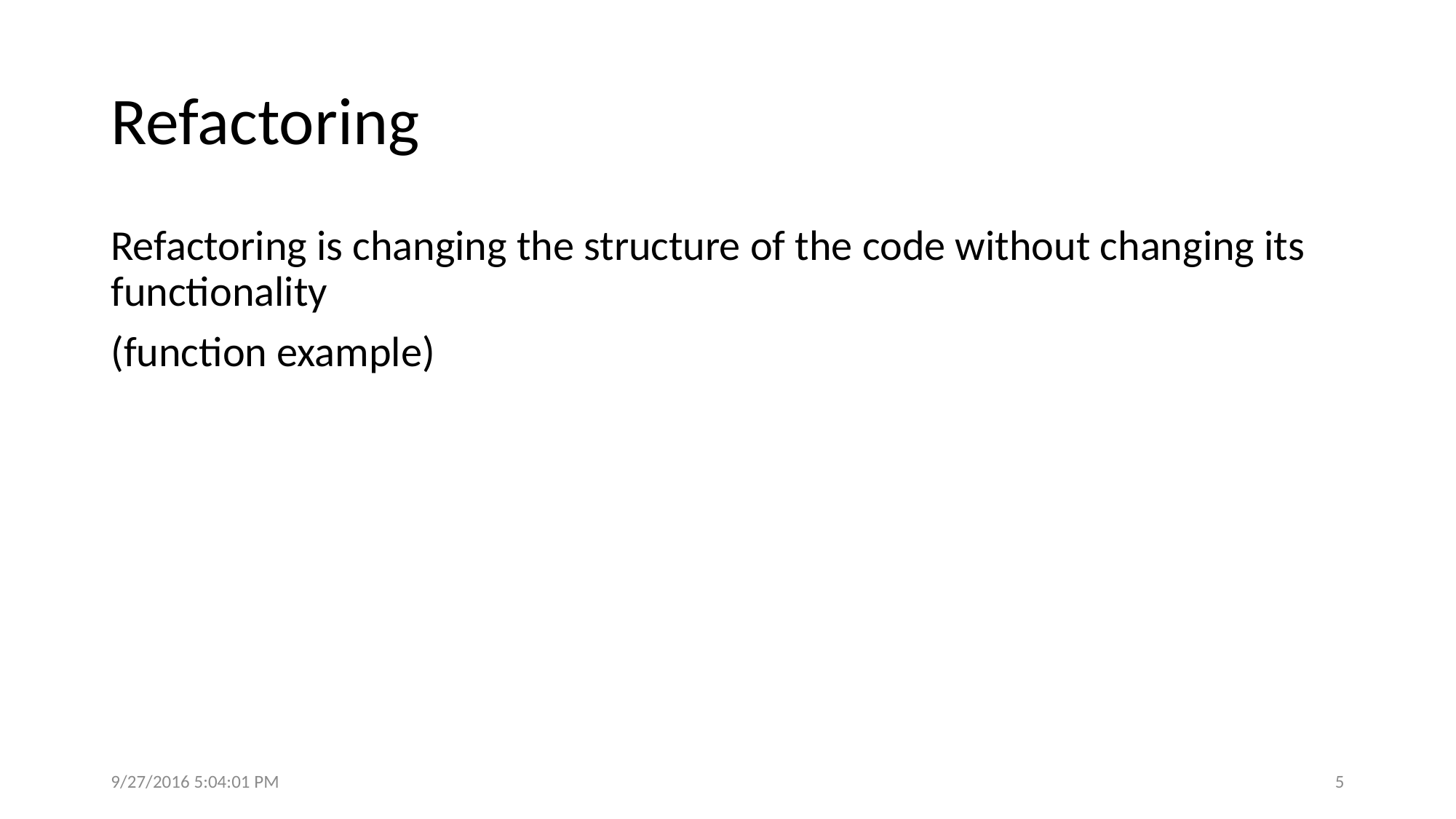

# Refactoring
Refactoring is changing the structure of the code without changing its functionality
(function example)
9/27/2016 5:04:01 PM
5